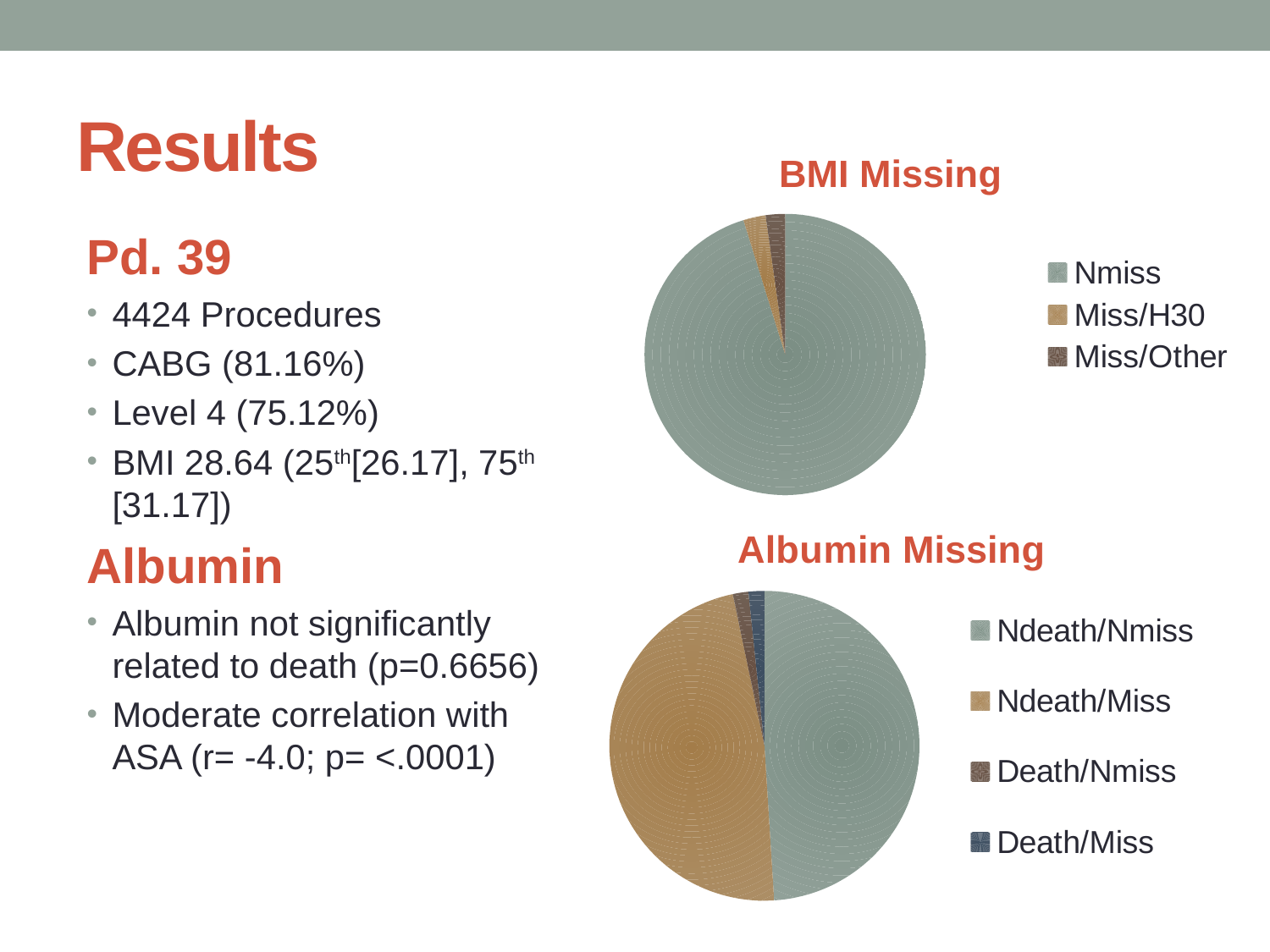

# Results

### Chart: BMI Missing

| Category | % Missing |
|---|---|
| Nmiss | 95.21 |
| Miss/H30 | 2.56 |
| Miss/Other | 2.23 |
Pd. 39
4424 Procedures
CABG (81.16%)
Level 4 (75.12%)
BMI 28.64 (25th[26.17], 75th [31.17])
Albumin
Albumin not significantly related to death (p=0.6656)
Moderate correlation with ASA (r= -4.0; p= <.0001)

### Chart: Albumin Missing

| Category | Percentage |
|---|---|
| Ndeath/Nmiss | 49.01 |
| Ndeath/Miss | 47.72 |
| Death/Nmiss | 1.63 |
| Death/Miss | 1.65 |